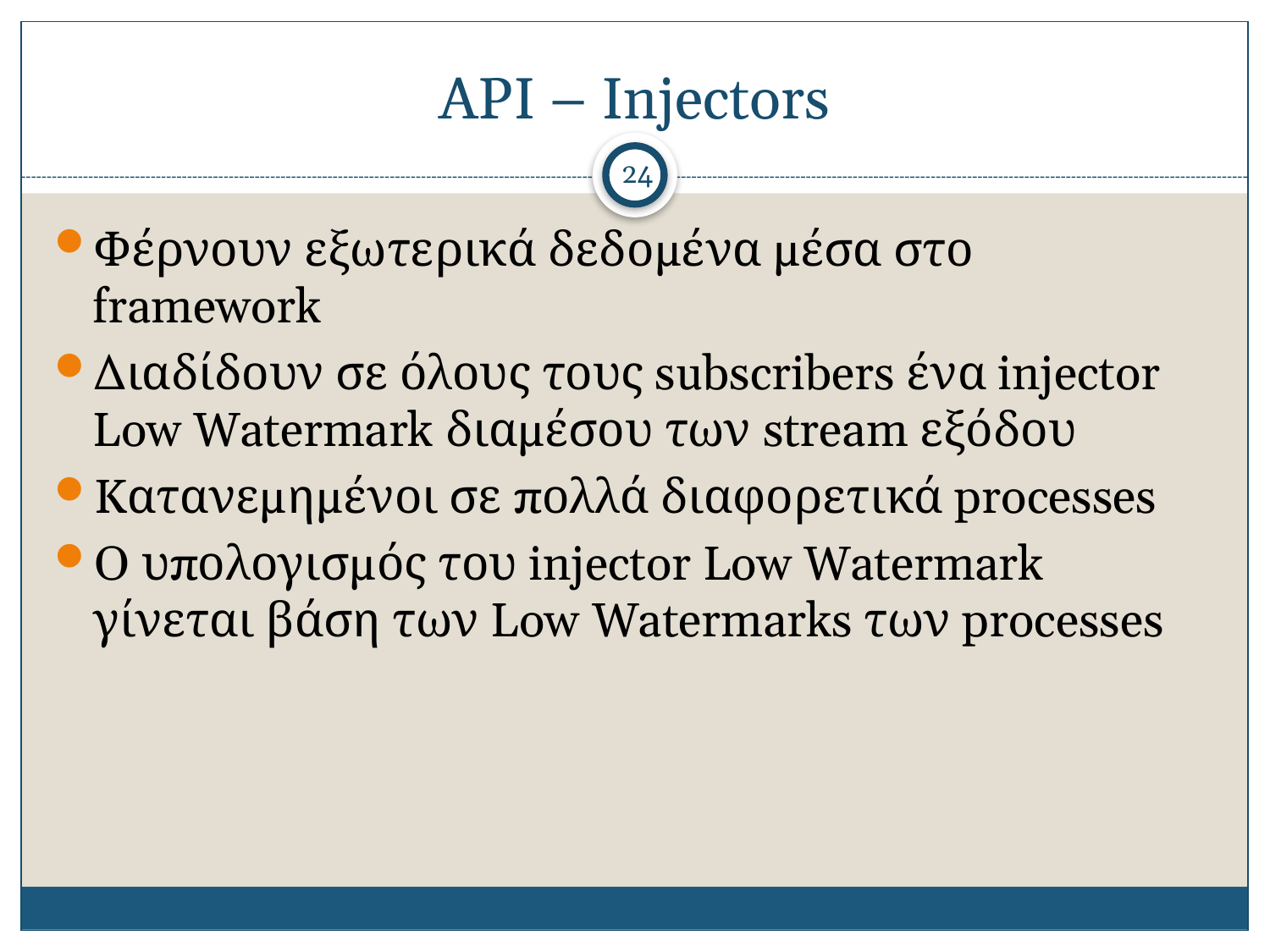

# API – Injectors
24
Φέρνουν εξωτερικά δεδομένα μέσα στο framework
Διαδίδουν σε όλους τους subscribers ένα injector Low Watermark διαμέσου των stream εξόδου
Κατανεμημένοι σε πολλά διαφορετικά processes
Ο υπολογισμός του injector Low Watermark γίνεται βάση των Low Watermarks των processes